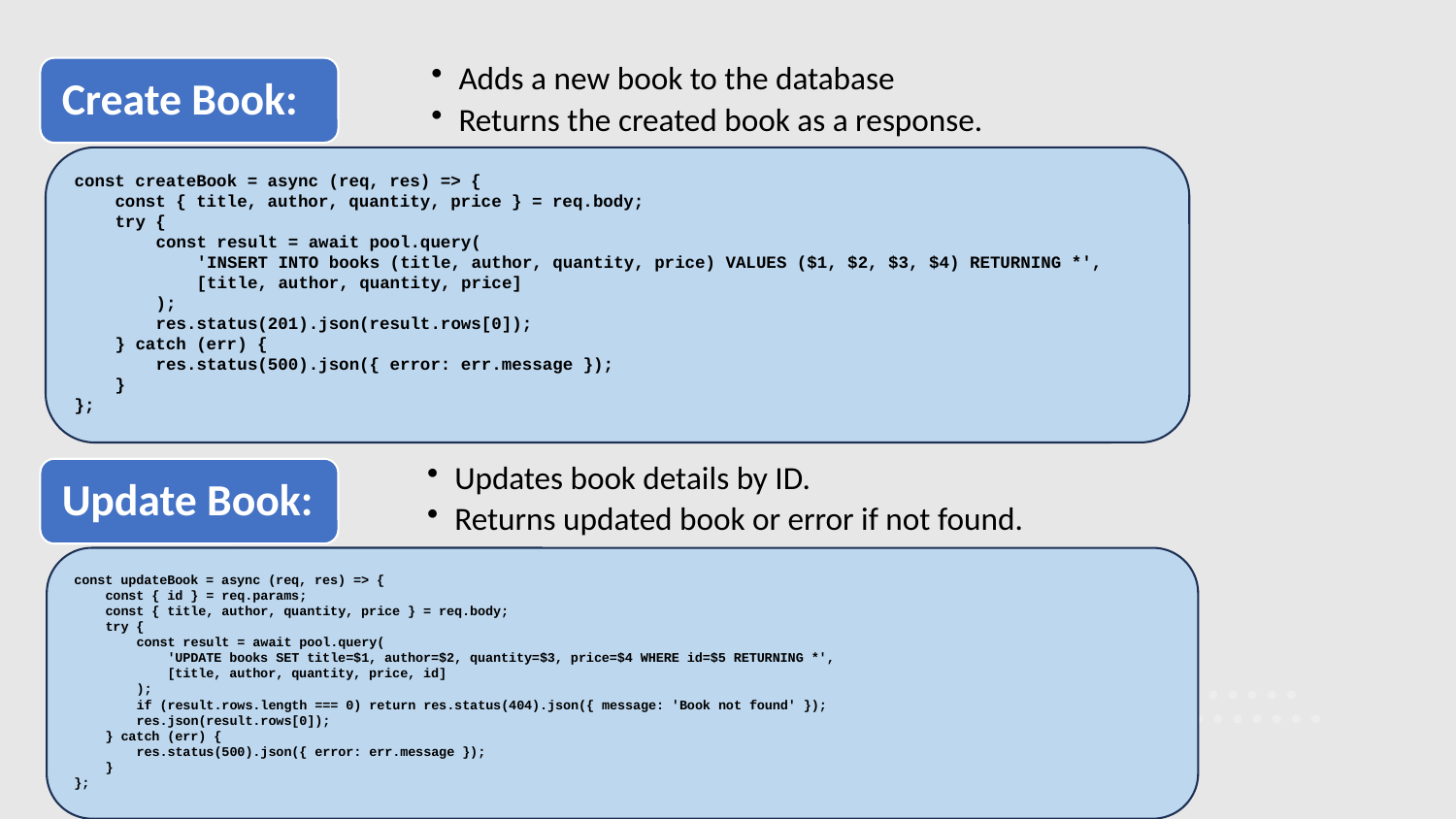

Create Book:
Updates book details by ID.
Returns updated book or error if not found.
Update Book:
Adds a new book to the database
Returns the created book as a response.

const createBook = async (req, res) => {
    const { title, author, quantity, price } = req.body;
    try {
        const result = await pool.query(
            'INSERT INTO books (title, author, quantity, price) VALUES ($1, $2, $3, $4) RETURNING *',
            [title, author, quantity, price]
        );
        res.status(201).json(result.rows[0]);
    } catch (err) {
        res.status(500).json({ error: err.message });
    }
};

const updateBook = async (req, res) => {
    const { id } = req.params;
    const { title, author, quantity, price } = req.body;
    try {
        const result = await pool.query(
            'UPDATE books SET title=$1, author=$2, quantity=$3, price=$4 WHERE id=$5 RETURNING *',
            [title, author, quantity, price, id]
        );
        if (result.rows.length === 0) return res.status(404).json({ message: 'Book not found' });
        res.json(result.rows[0]);
    } catch (err) {
        res.status(500).json({ error: err.message });
    }
};